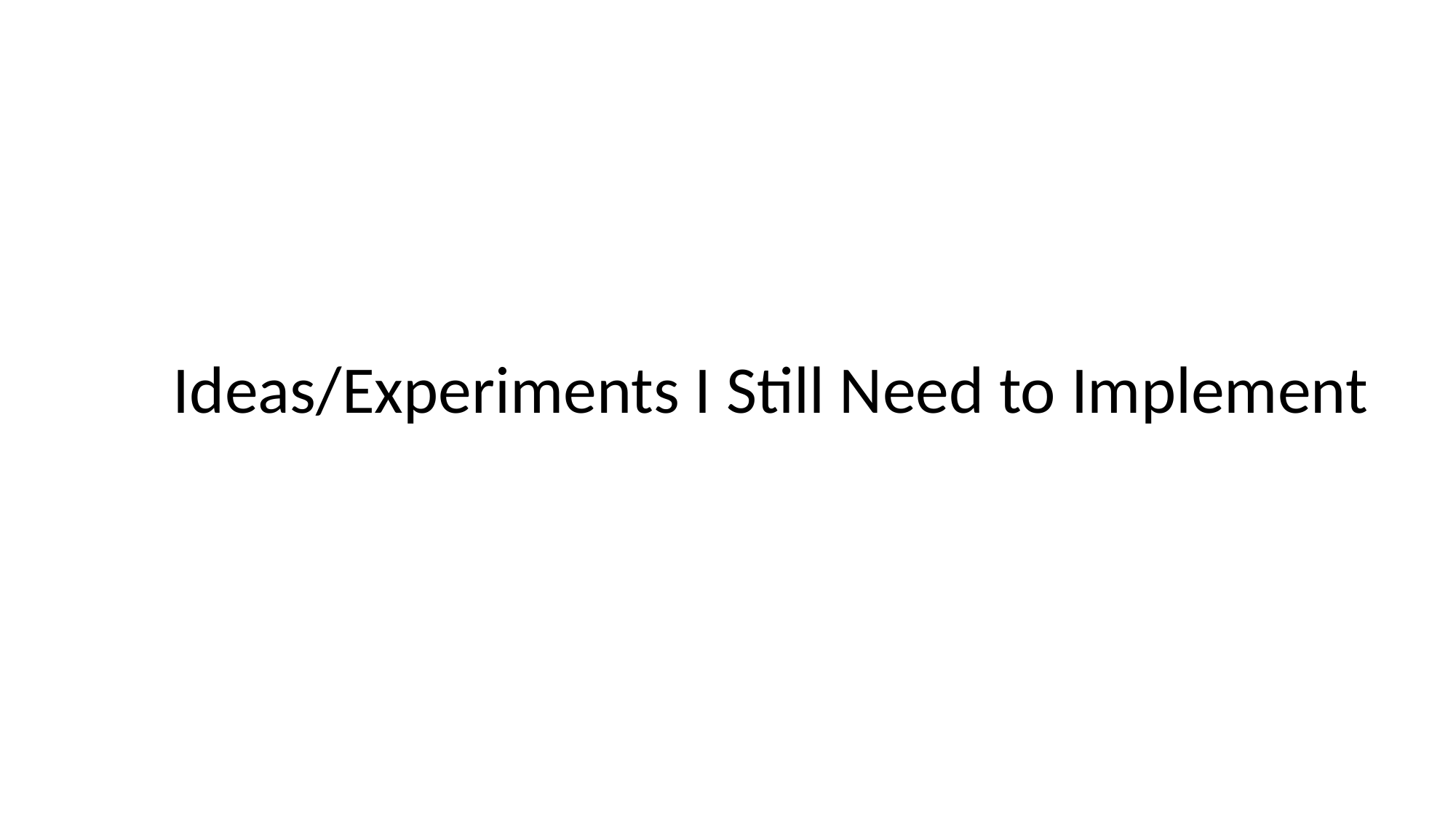

# Ideas/Experiments I Still Need to Implement